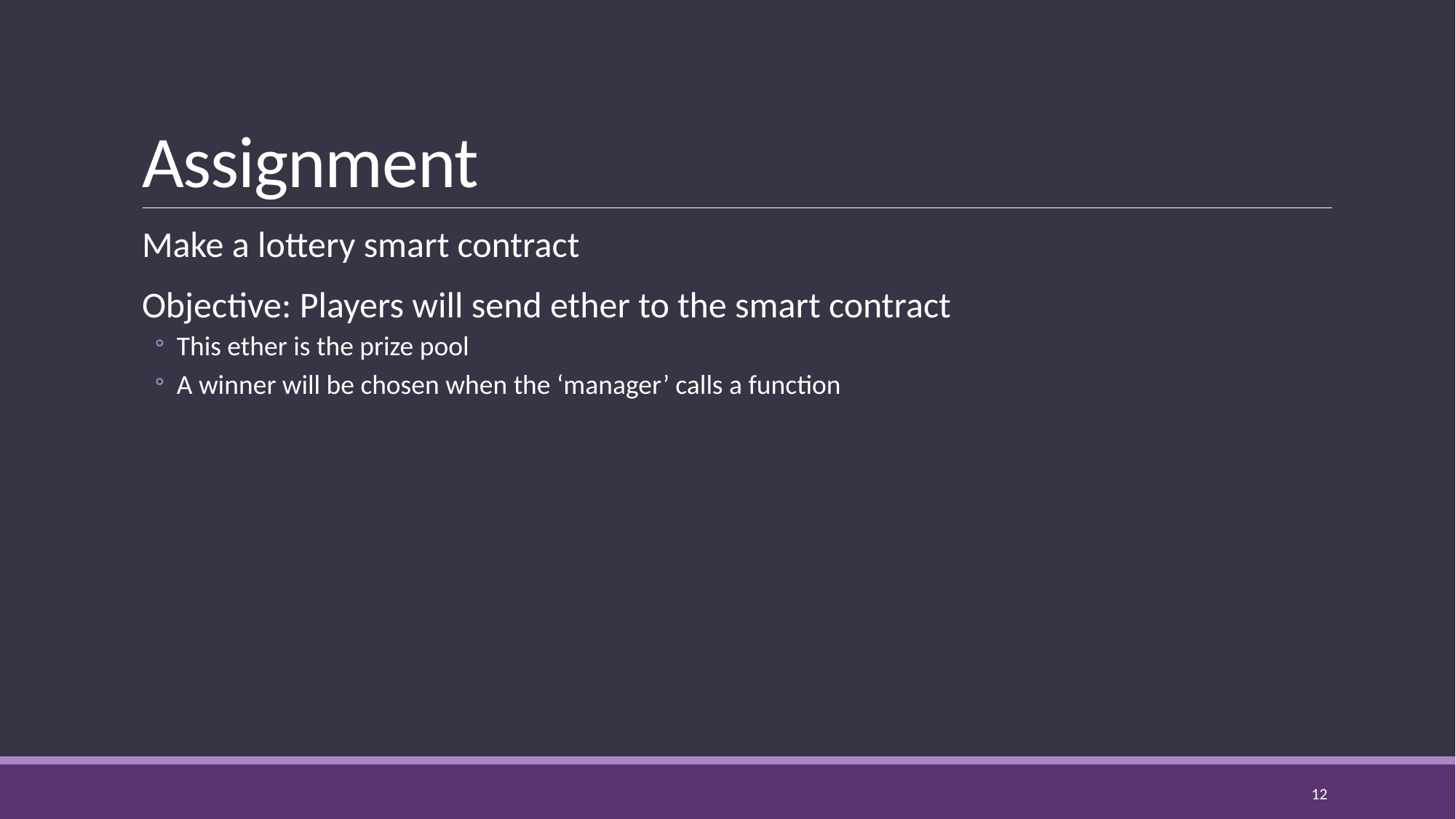

# Assignment
Make a lottery smart contract
Objective: Players will send ether to the smart contract
This ether is the prize pool
A winner will be chosen when the ‘manager’ calls a function
12